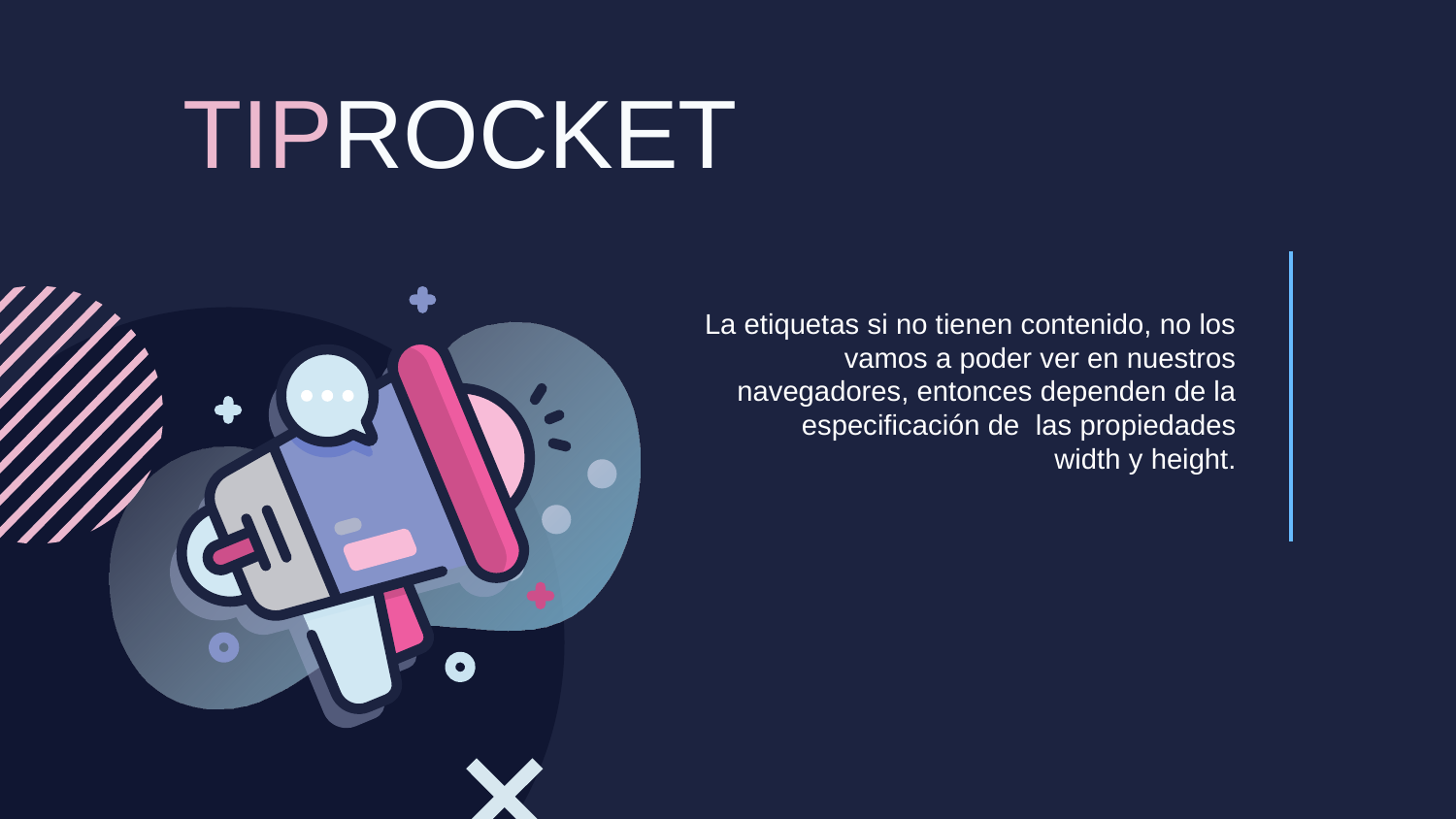

TIPROCKET

La etiquetas si no tienen contenido, no los vamos a poder ver en nuestros navegadores, entonces dependen de la especificación de  las propiedades
width y height.